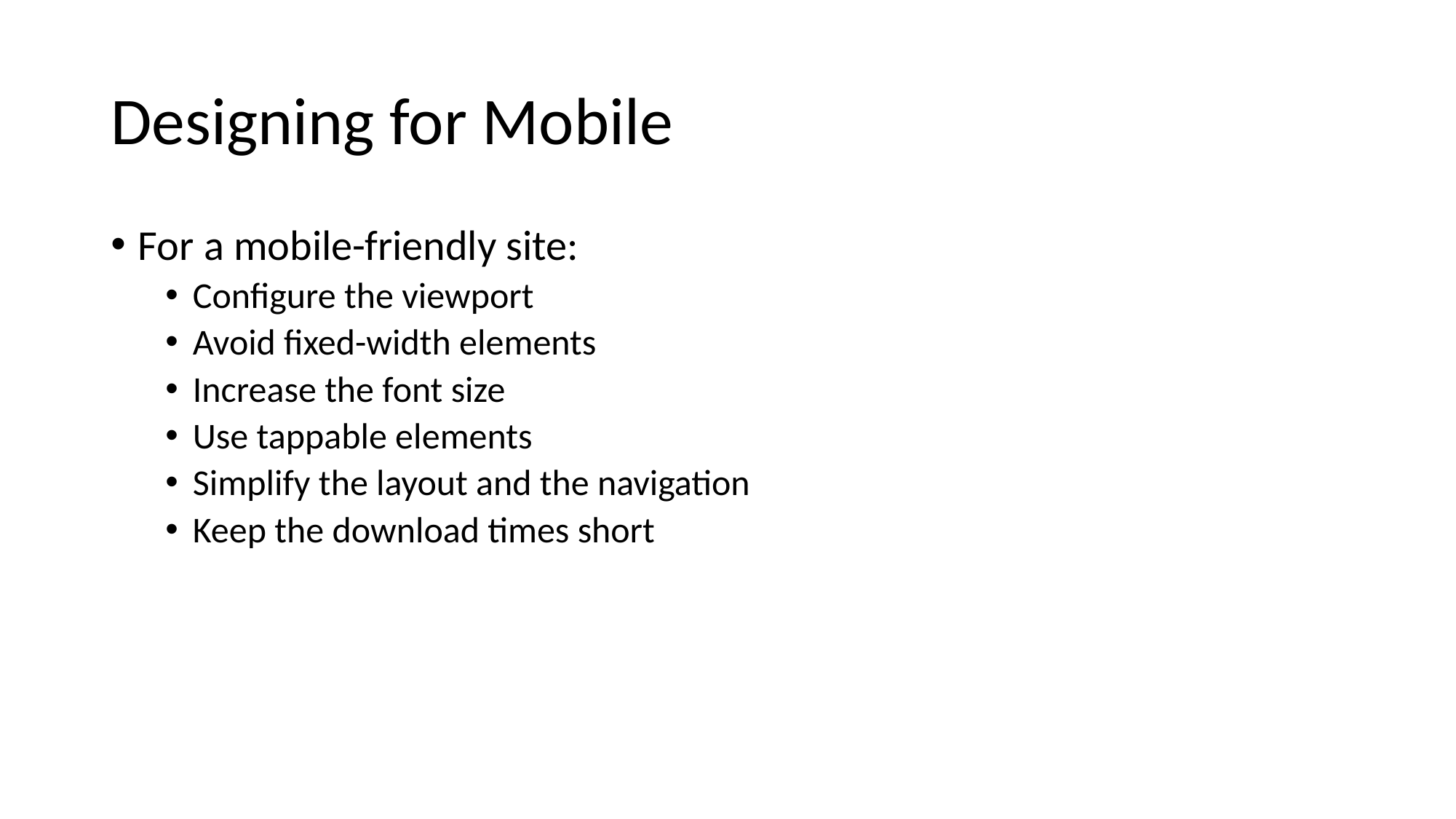

# Designing for Mobile
For a mobile-friendly site:
Configure the viewport
Avoid fixed-width elements
Increase the font size
Use tappable elements
Simplify the layout and the navigation
Keep the download times short